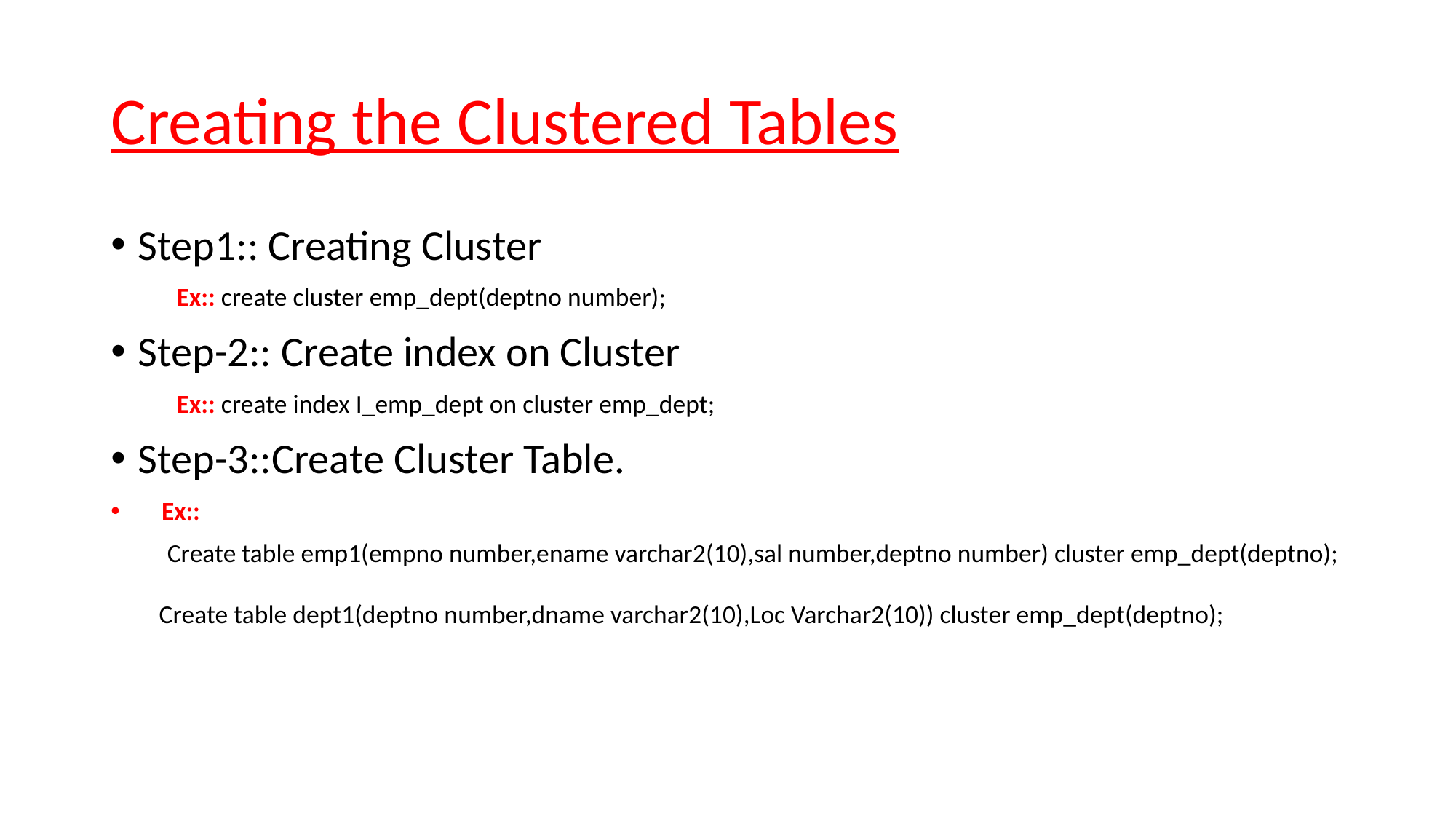

# Creating the Clustered Tables
Step1:: Creating Cluster
    Ex:: create cluster emp_dept(deptno number);
Step-2:: Create index on Cluster
    Ex:: create index I_emp_dept on cluster emp_dept;
Step-3::Create Cluster Table.
    Ex::
   Create table emp1(empno number,ename varchar2(10),sal number,deptno number) cluster emp_dept(deptno);
     Create table dept1(deptno number,dname varchar2(10),Loc Varchar2(10)) cluster emp_dept(deptno);